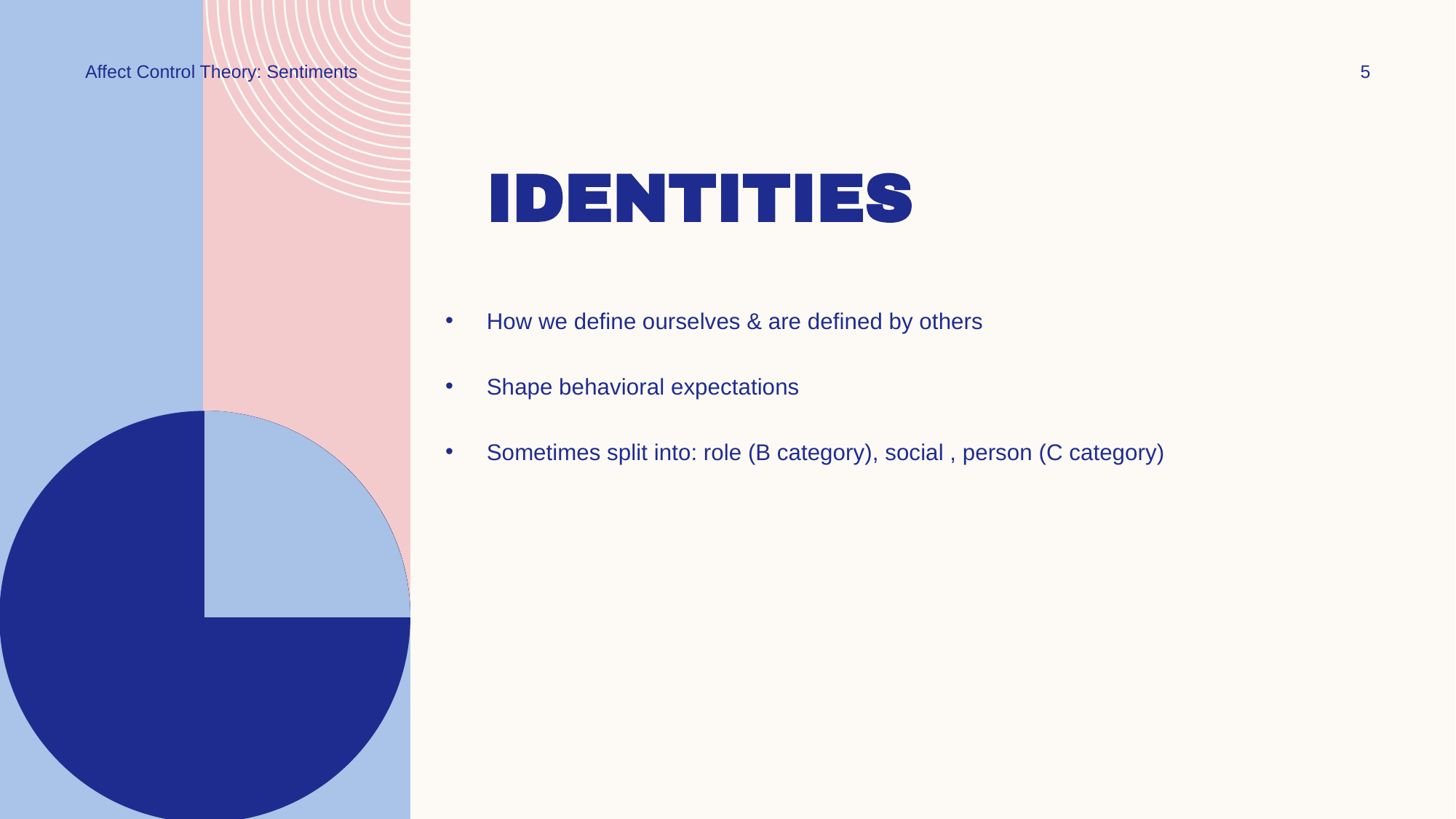

Affect Control Theory: Sentiments
5
# Identities
How we define ourselves & are defined by others

Shape behavioral expectations

Sometimes split into: role (B category), social , person (C category)